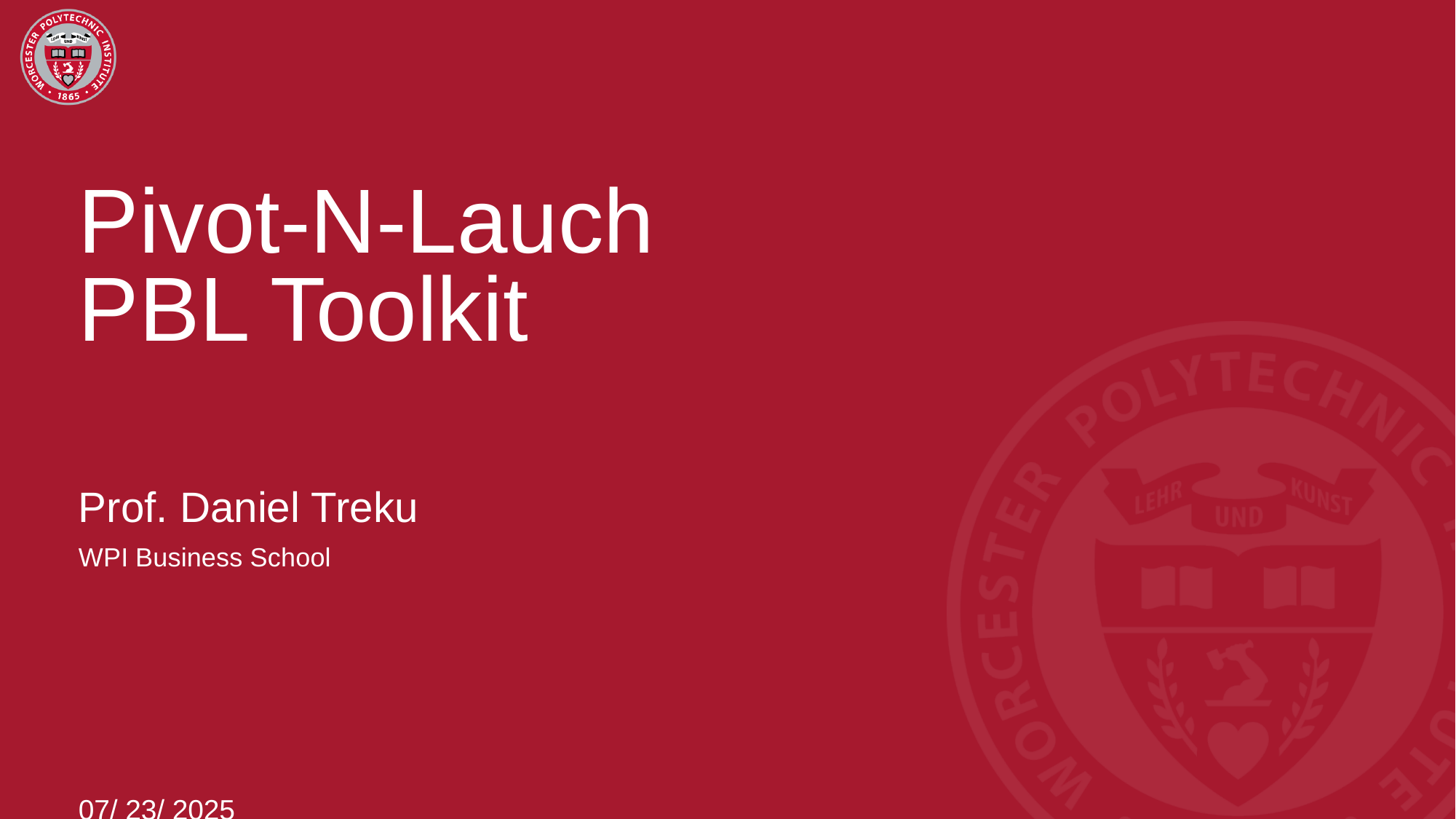

Pivot-N-Lauch
PBL Toolkit

Prof. Daniel Treku
WPI Business School
07/ 23/ 2025